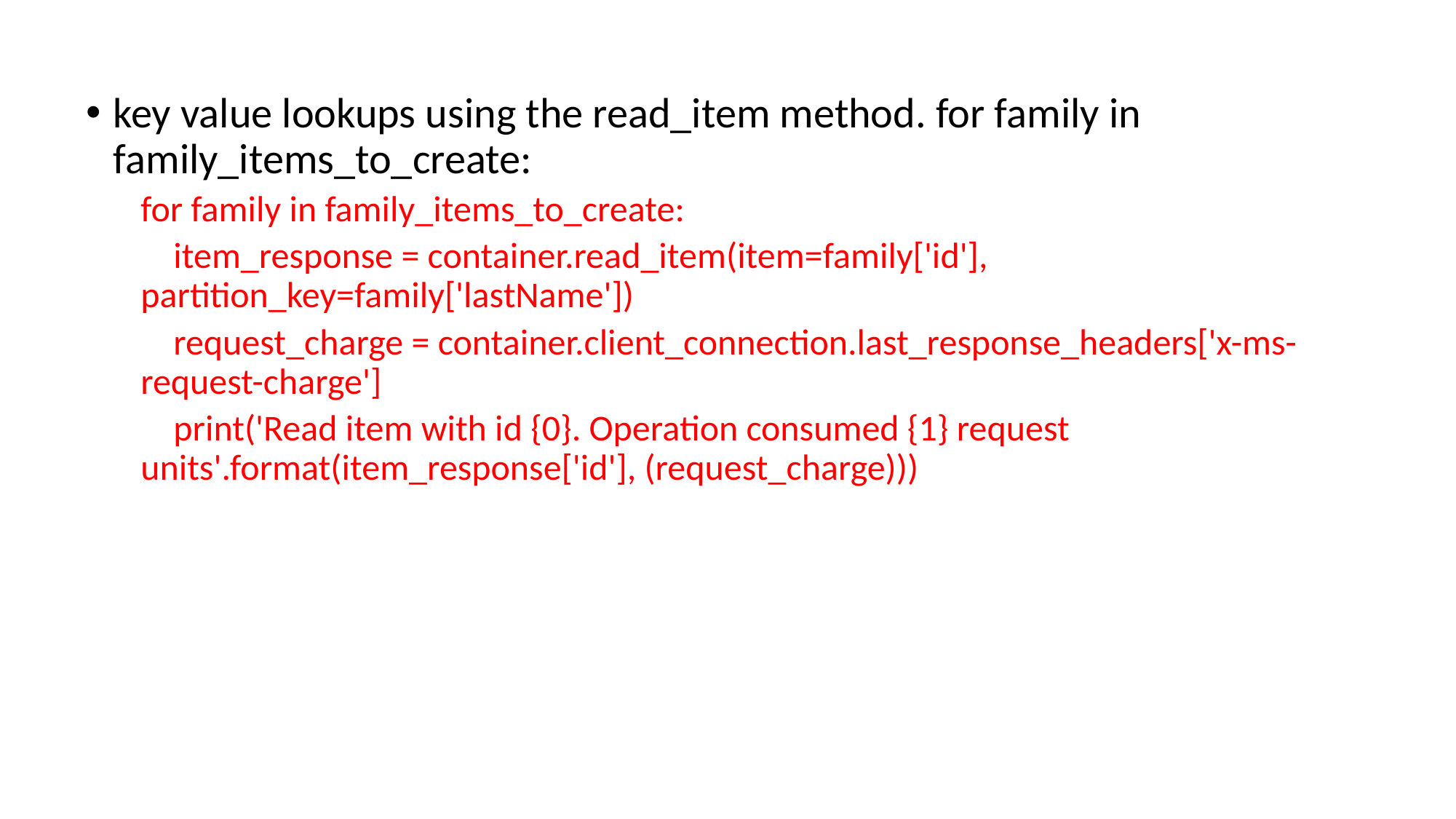

key value lookups using the read_item method. for family in family_items_to_create:
for family in family_items_to_create:
    item_response = container.read_item(item=family['id'], partition_key=family['lastName'])
    request_charge = container.client_connection.last_response_headers['x-ms-request-charge']
    print('Read item with id {0}. Operation consumed {1} request units'.format(item_response['id'], (request_charge)))